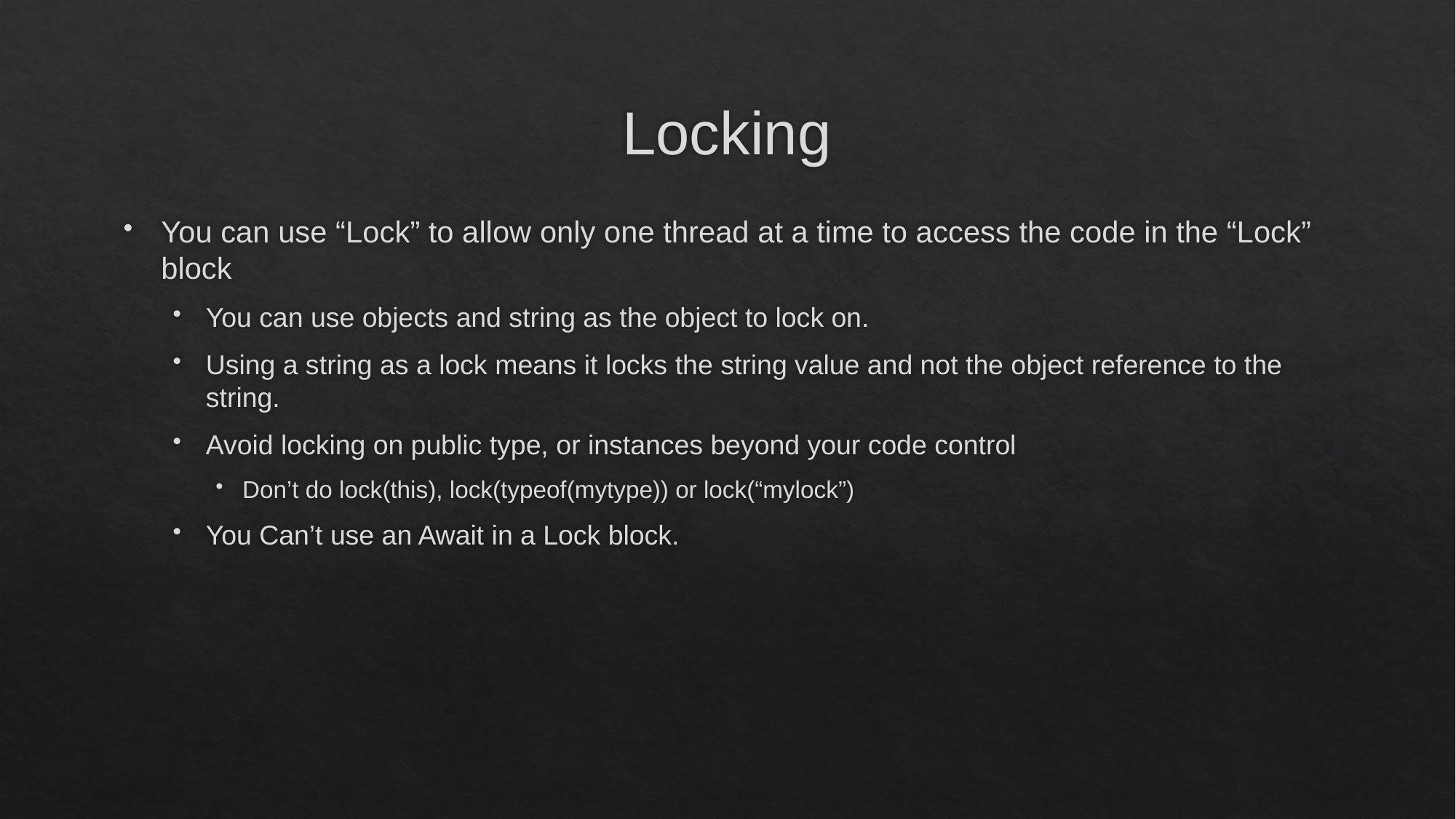

# Locking
You can use “Lock” to allow only one thread at a time to access the code in the “Lock” block
You can use objects and string as the object to lock on.
Using a string as a lock means it locks the string value and not the object reference to the string.
Avoid locking on public type, or instances beyond your code control
Don’t do lock(this), lock(typeof(mytype)) or lock(“mylock”)
You Can’t use an Await in a Lock block.